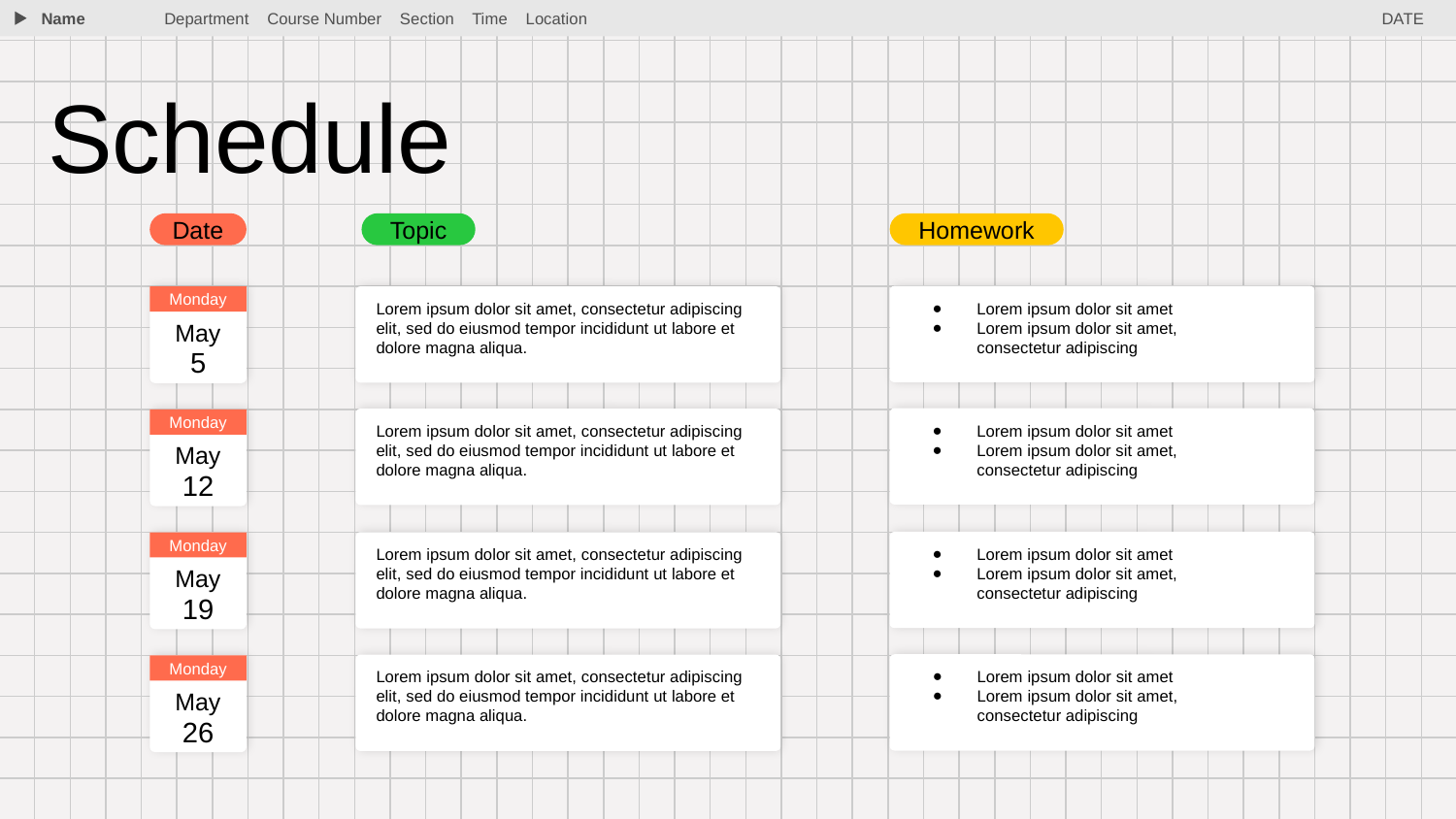

Name

Department    Course Number    Section    Time    Location

DATE

# Schedule
Date
Topic
Homework
Lorem ipsum dolor sit amet
Lorem ipsum dolor sit amet, consectetur adipiscing
Lorem ipsum dolor sit amet, consectetur adipiscing elit, sed do eiusmod tempor incididunt ut labore et dolore magna aliqua.

Monday
May
5
Lorem ipsum dolor sit amet, consectetur adipiscing elit, sed do eiusmod tempor incididunt ut labore et dolore magna aliqua.
Lorem ipsum dolor sit amet
Lorem ipsum dolor sit amet, consectetur adipiscing

Monday
May
12
Lorem ipsum dolor sit amet, consectetur adipiscing elit, sed do eiusmod tempor incididunt ut labore et dolore magna aliqua.
Lorem ipsum dolor sit amet
Lorem ipsum dolor sit amet, consectetur adipiscing

Monday
May
19
Lorem ipsum dolor sit amet, consectetur adipiscing elit, sed do eiusmod tempor incididunt ut labore et dolore magna aliqua.
Lorem ipsum dolor sit amet
Lorem ipsum dolor sit amet, consectetur adipiscing

Monday
May
26